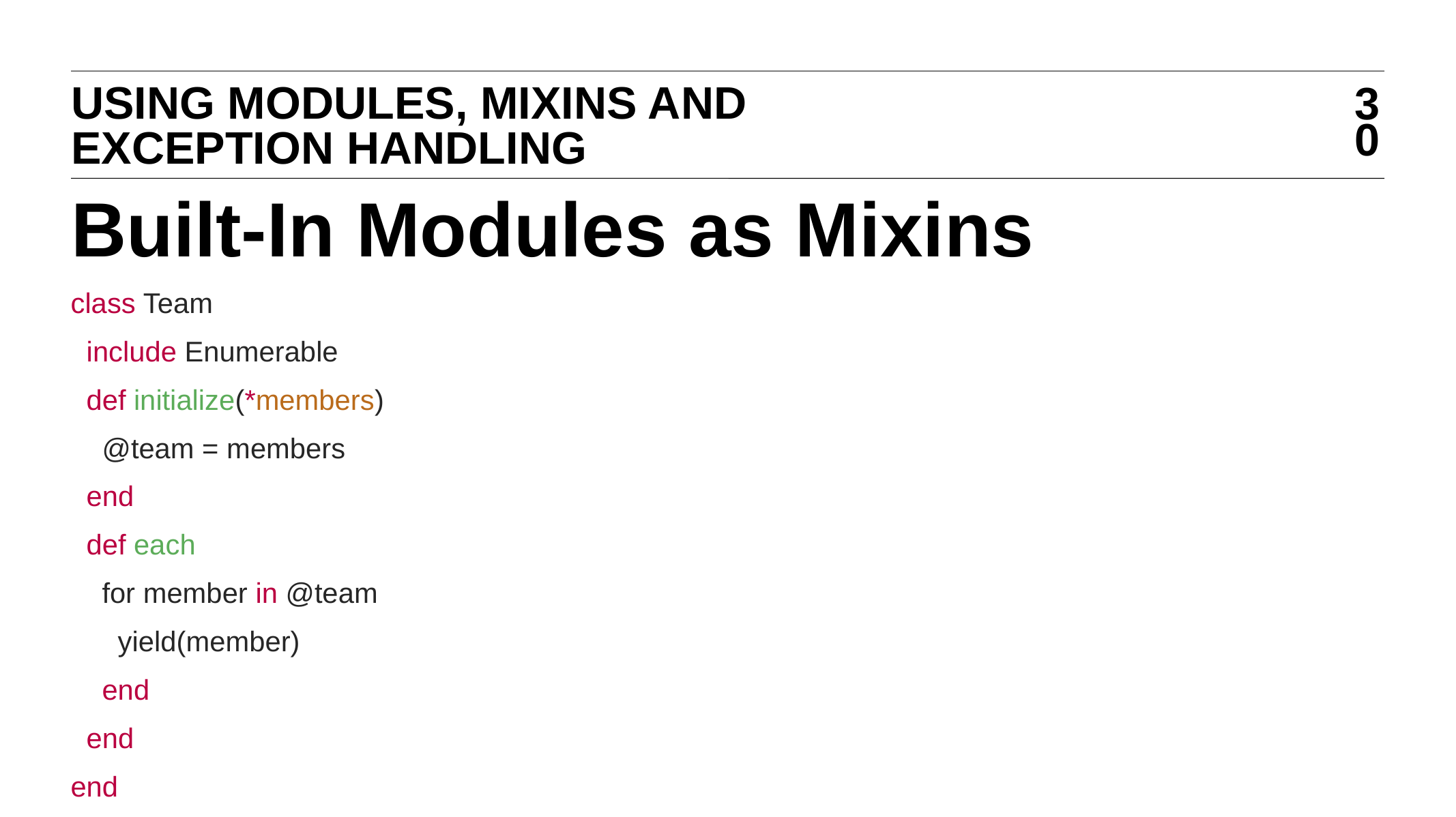

USING MODULES, MIXINS AND EXCEPTION HANDLING
30

# Built-In Modules as Mixins
class Team
  include Enumerable
  def initialize(*members)
    @team = members
  end
  def each
    for member in @team
      yield(member)
    end
  end
end

>> team = Team.new("Fred", "Wilma", "Barney", "Betty")

>> puts team.include?("Wilma")
true

This is only one simple example of many ways to implement Enumerable ...